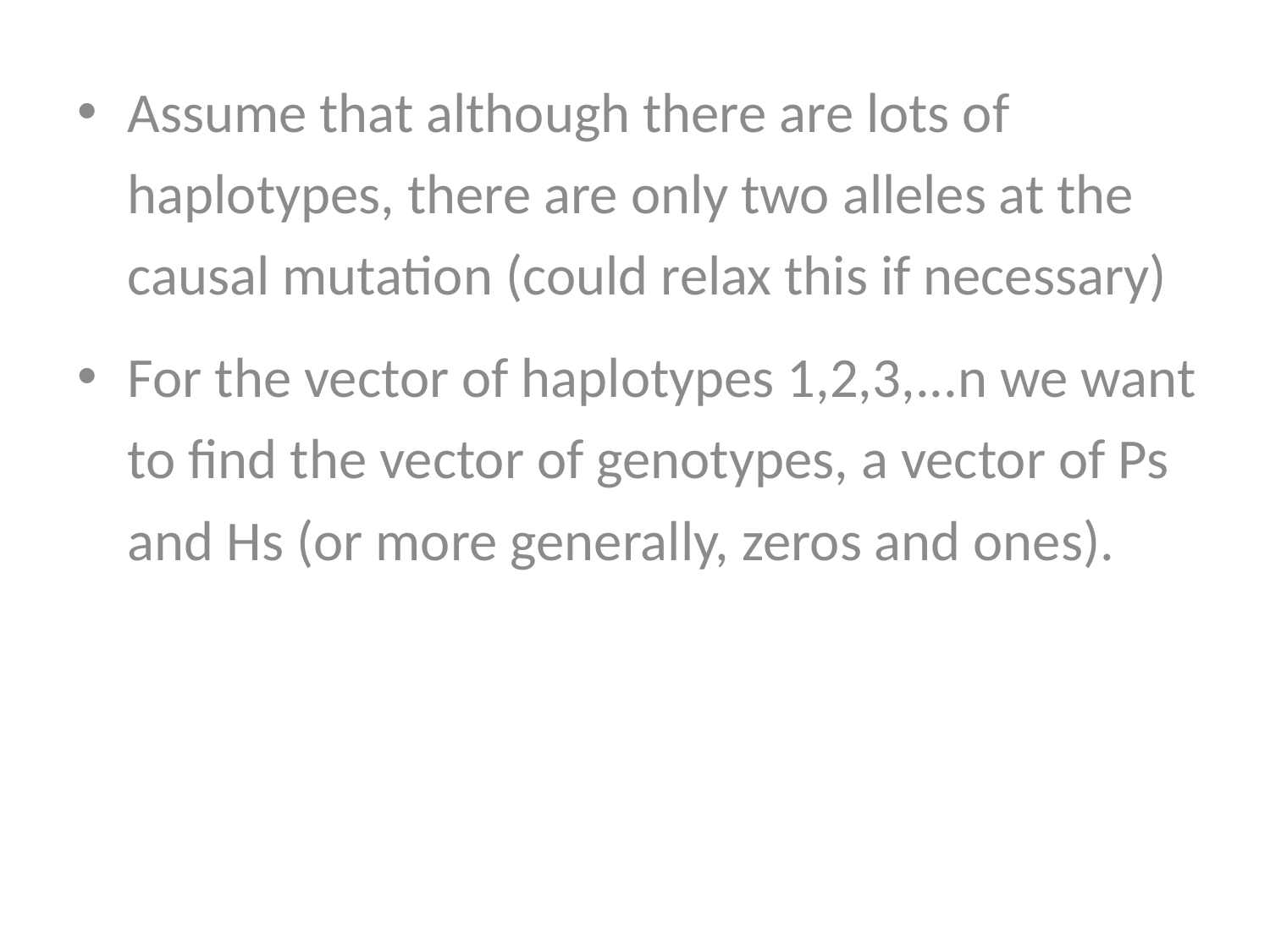

Assume that although there are lots of haplotypes, there are only two alleles at the causal mutation (could relax this if necessary)
For the vector of haplotypes 1,2,3,...n we want to find the vector of genotypes, a vector of Ps and Hs (or more generally, zeros and ones).